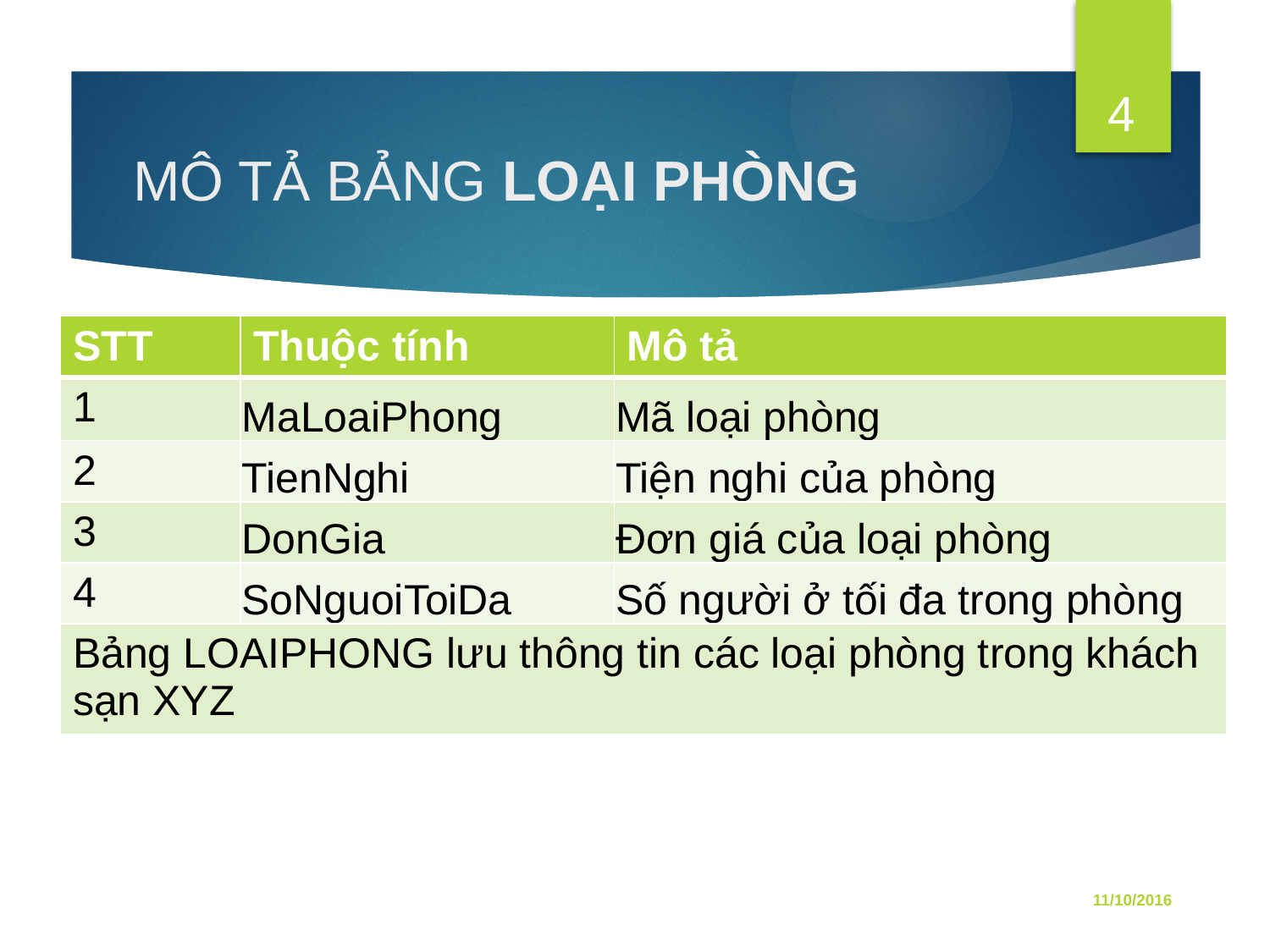

4
# MÔ TẢ BẢNG LOẠI PHÒNG
| STT | Thuộc tính | Mô tả |
| --- | --- | --- |
| 1 | MaLoaiPhong | Mã loại phòng |
| 2 | TienNghi | Tiện nghi của phòng |
| 3 | DonGia | Đơn giá của loại phòng |
| 4 | SoNguoiToiDa | Số người ở tối đa trong phòng |
| Bảng LOAIPHONG lưu thông tin các loại phòng trong khách sạn XYZ |  |  |
11/10/2016